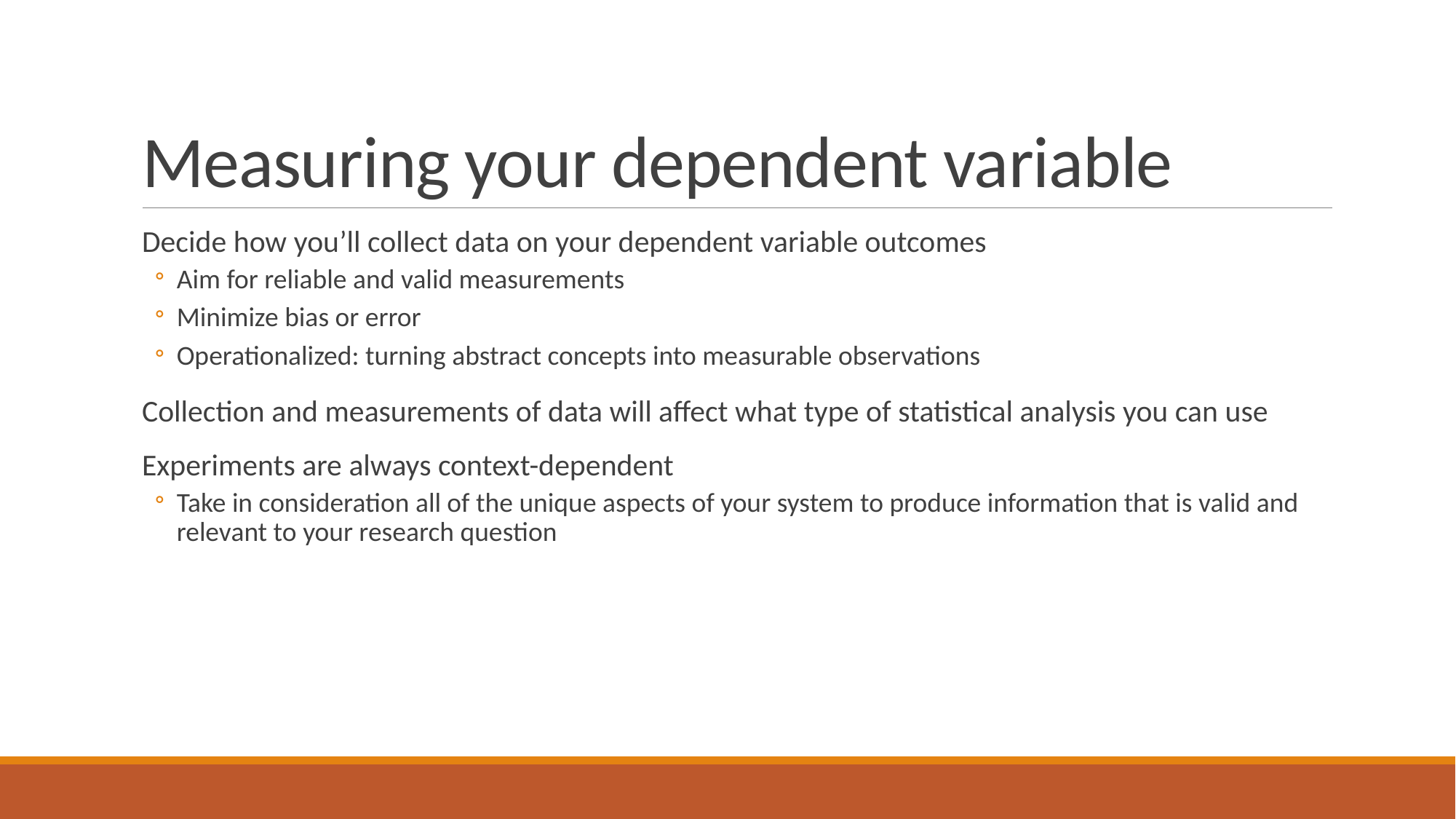

# Measuring your dependent variable
Decide how you’ll collect data on your dependent variable outcomes
Aim for reliable and valid measurements
Minimize bias or error
Operationalized: turning abstract concepts into measurable observations
Collection and measurements of data will affect what type of statistical analysis you can use
Experiments are always context-dependent
Take in consideration all of the unique aspects of your system to produce information that is valid and relevant to your research question